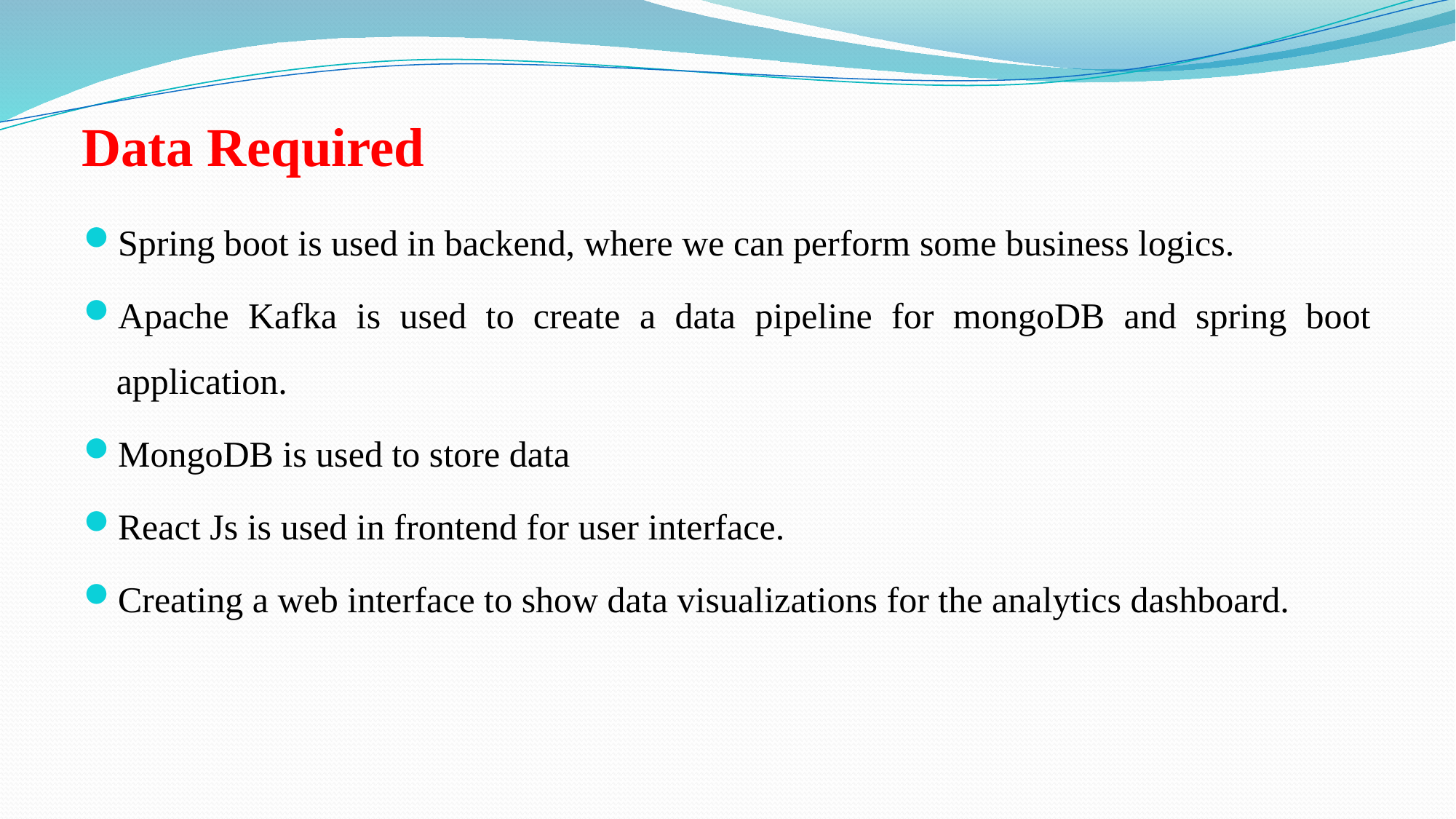

# Data Required
Spring boot is used in backend, where we can perform some business logics.
Apache Kafka is used to create a data pipeline for mongoDB and spring boot application.
MongoDB is used to store data
React Js is used in frontend for user interface.
Creating a web interface to show data visualizations for the analytics dashboard.